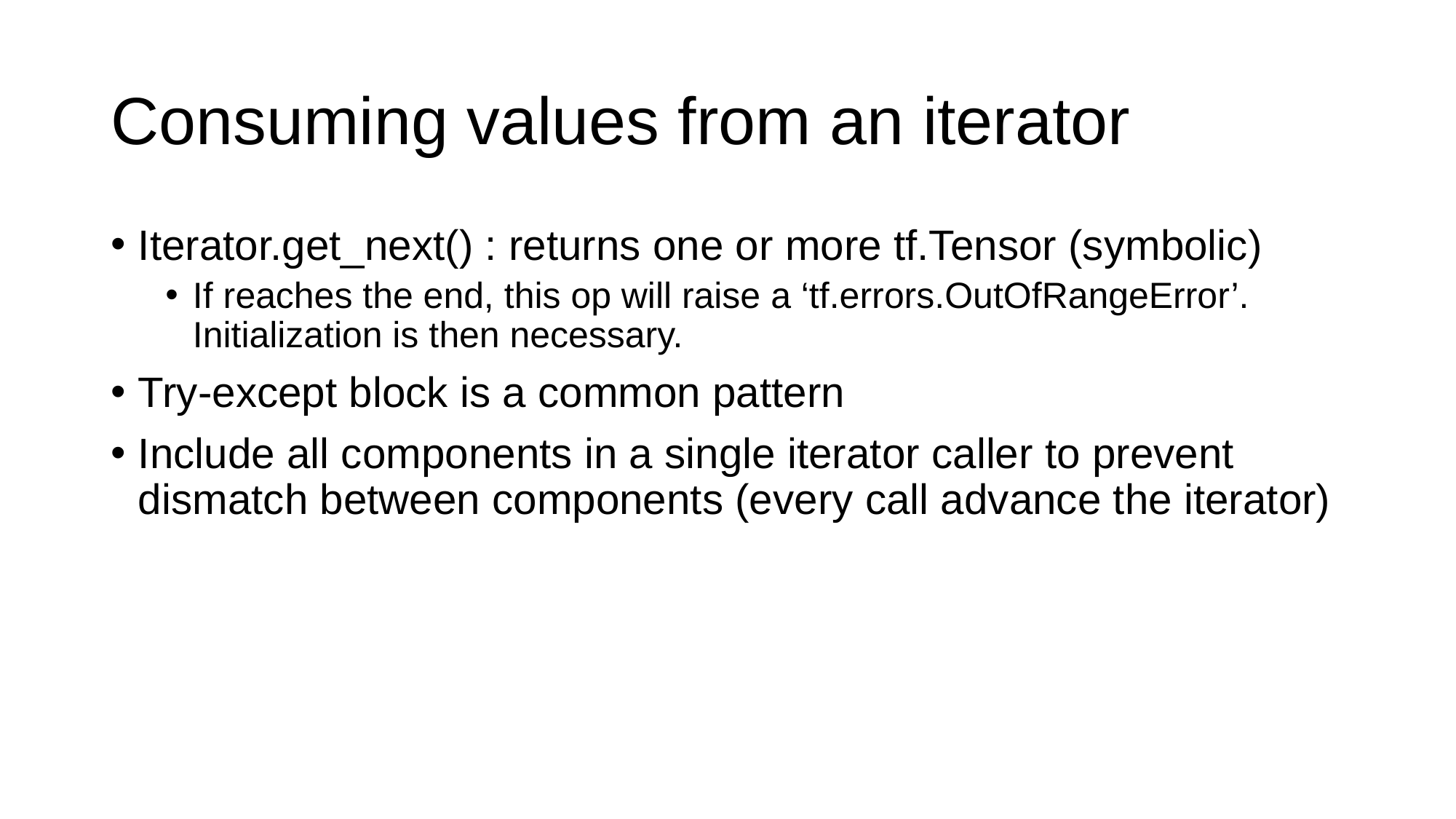

# Consuming values from an iterator
Iterator.get_next() : returns one or more tf.Tensor (symbolic)
If reaches the end, this op will raise a ‘tf.errors.OutOfRangeError’. Initialization is then necessary.
Try-except block is a common pattern
Include all components in a single iterator caller to prevent dismatch between components (every call advance the iterator)